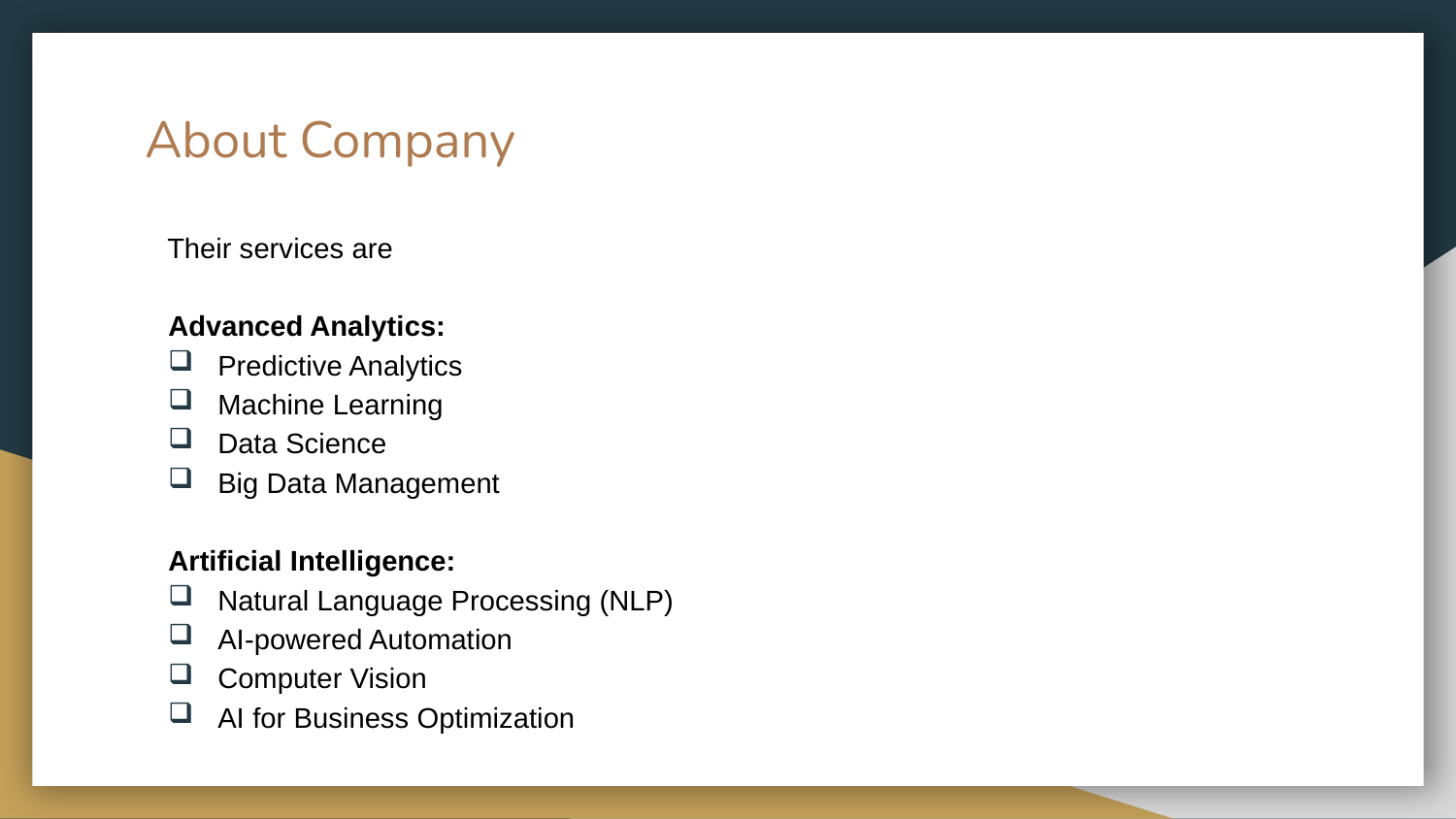

# About Company
Their services are

Advanced Analytics:
Predictive Analytics
Machine Learning
Data Science
Big Data Management
Artificial Intelligence:
Natural Language Processing (NLP)
AI-powered Automation
Computer Vision
AI for Business Optimization